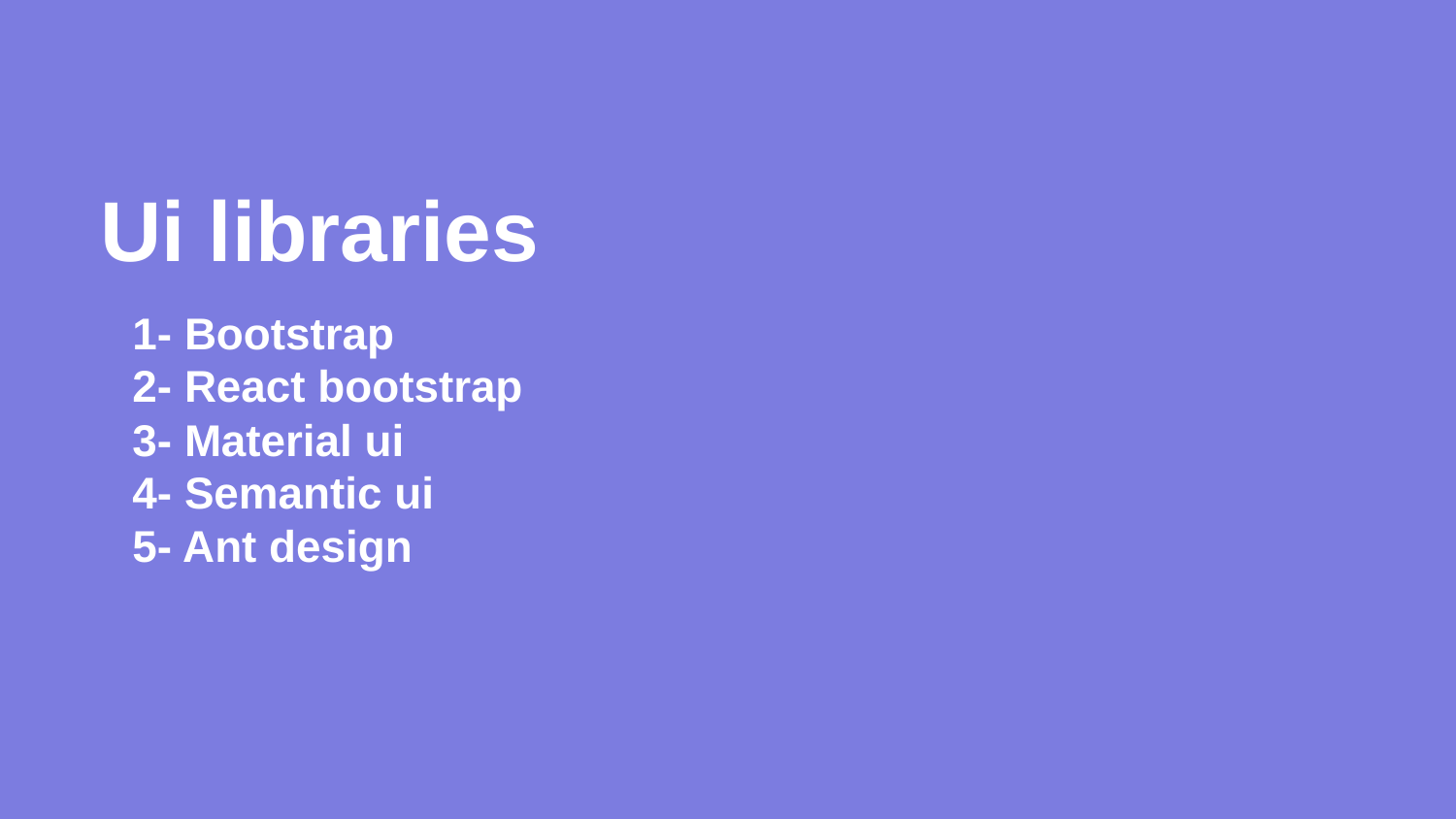

# Ui libraries

1- Bootstrap
2- React bootstrap
3- Material ui
4- Semantic ui
5- Ant design